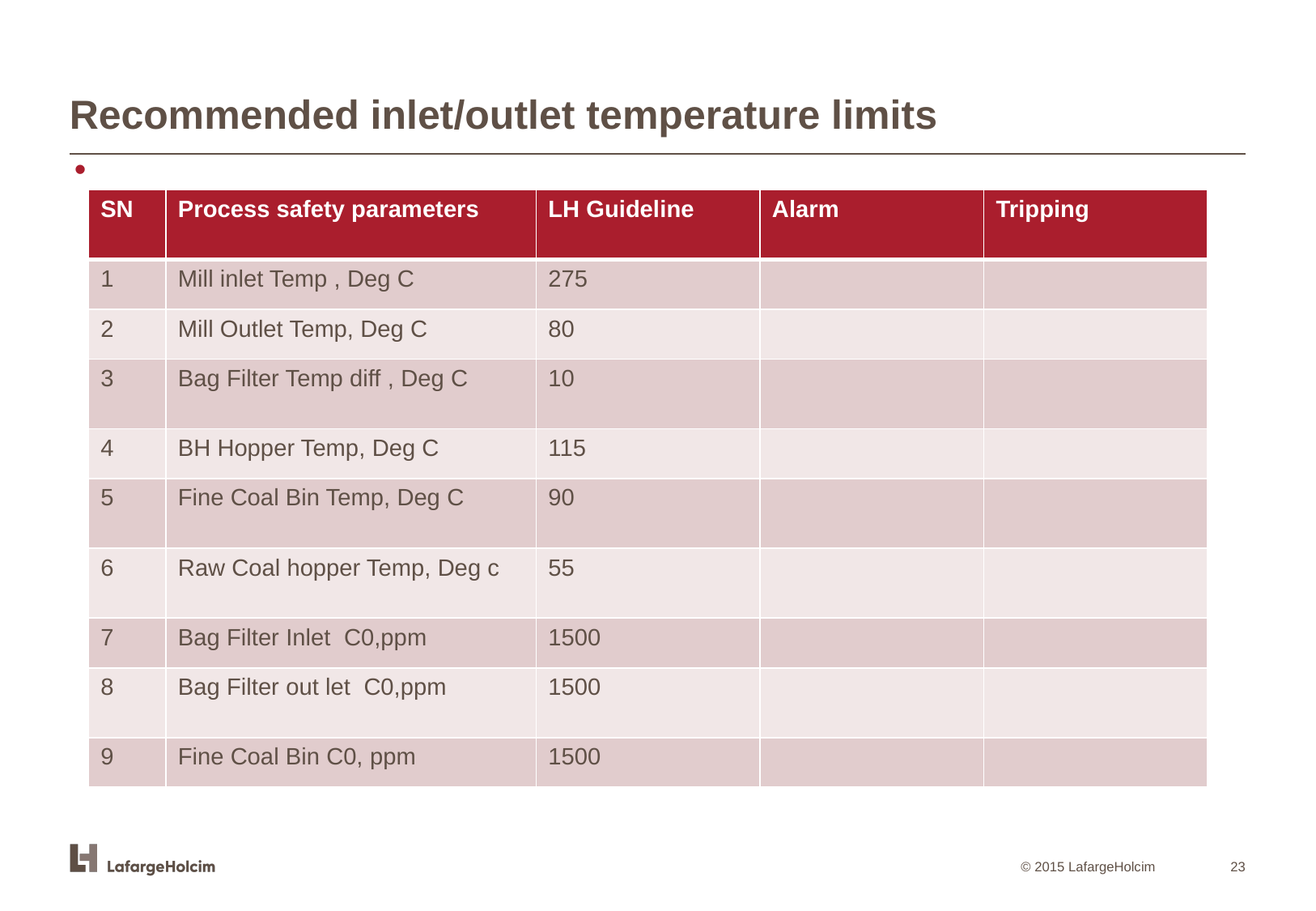

# Recommended inlet/outlet temperature limits

| SN | Process safety parameters | LH Guideline | Alarm | Tripping |
| --- | --- | --- | --- | --- |
| 1 | Mill inlet Temp , Deg C | 275 |  |  |
| 2 | Mill Outlet Temp, Deg C | 80 |  |  |
| 3 | Bag Filter Temp diff , Deg C | 10 |  |  |
| 4 | BH Hopper Temp, Deg C | 115 |  |  |
| 5 | Fine Coal Bin Temp, Deg C | 90 |  |  |
| 6 | Raw Coal hopper Temp, Deg c | 55 |  |  |
| 7 | Bag Filter Inlet C0,ppm | 1500 |  |  |
| 8 | Bag Filter out let C0,ppm | 1500 |  |  |
| 9 | Fine Coal Bin C0, ppm | 1500 |  |  |
23